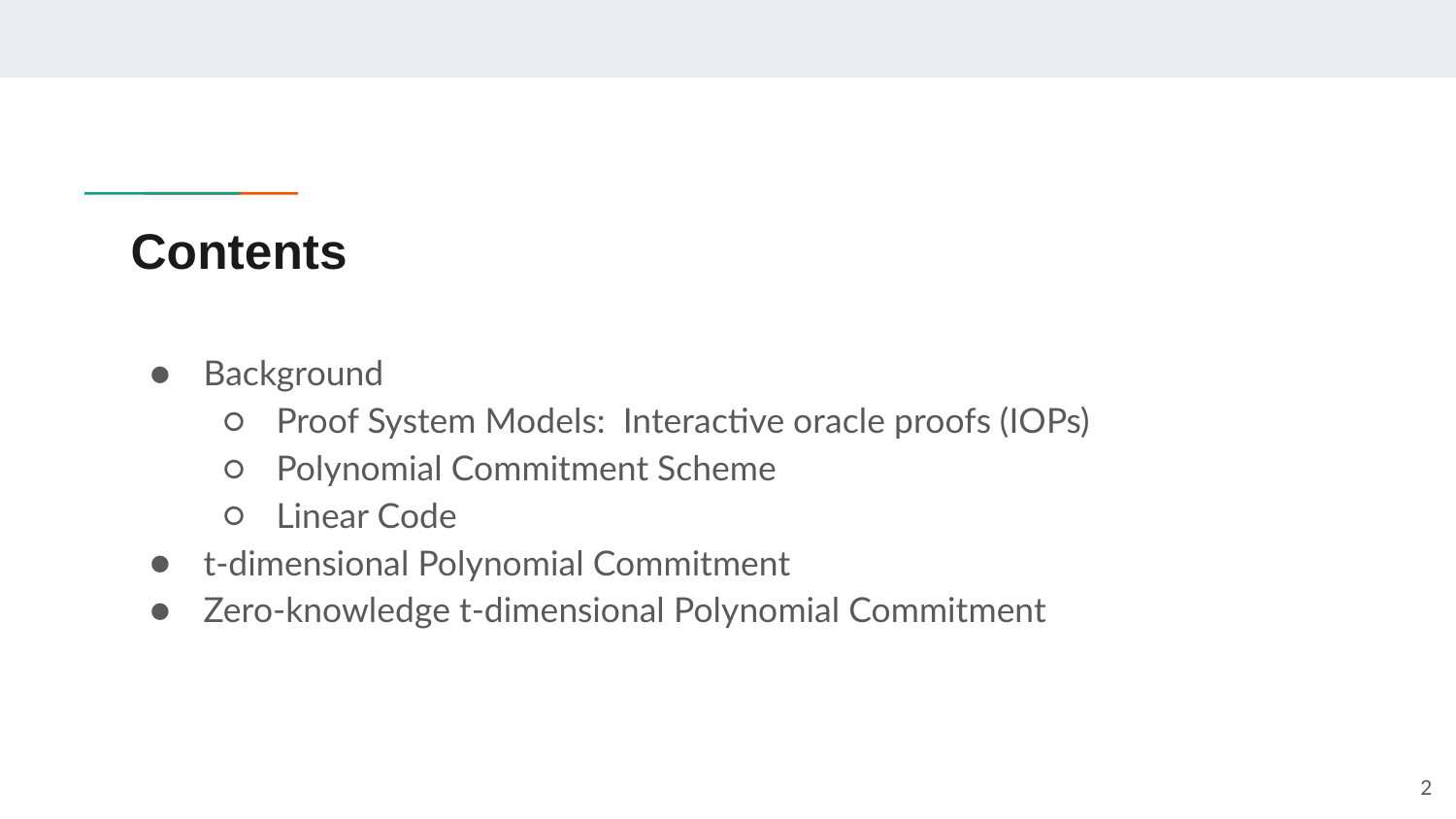

# Contents
Background
Proof System Models:  Interactive oracle proofs (IOPs)
Polynomial Commitment Scheme
Linear Code
t-dimensional Polynomial Commitment
Zero-knowledge t-dimensional Polynomial Commitment
2